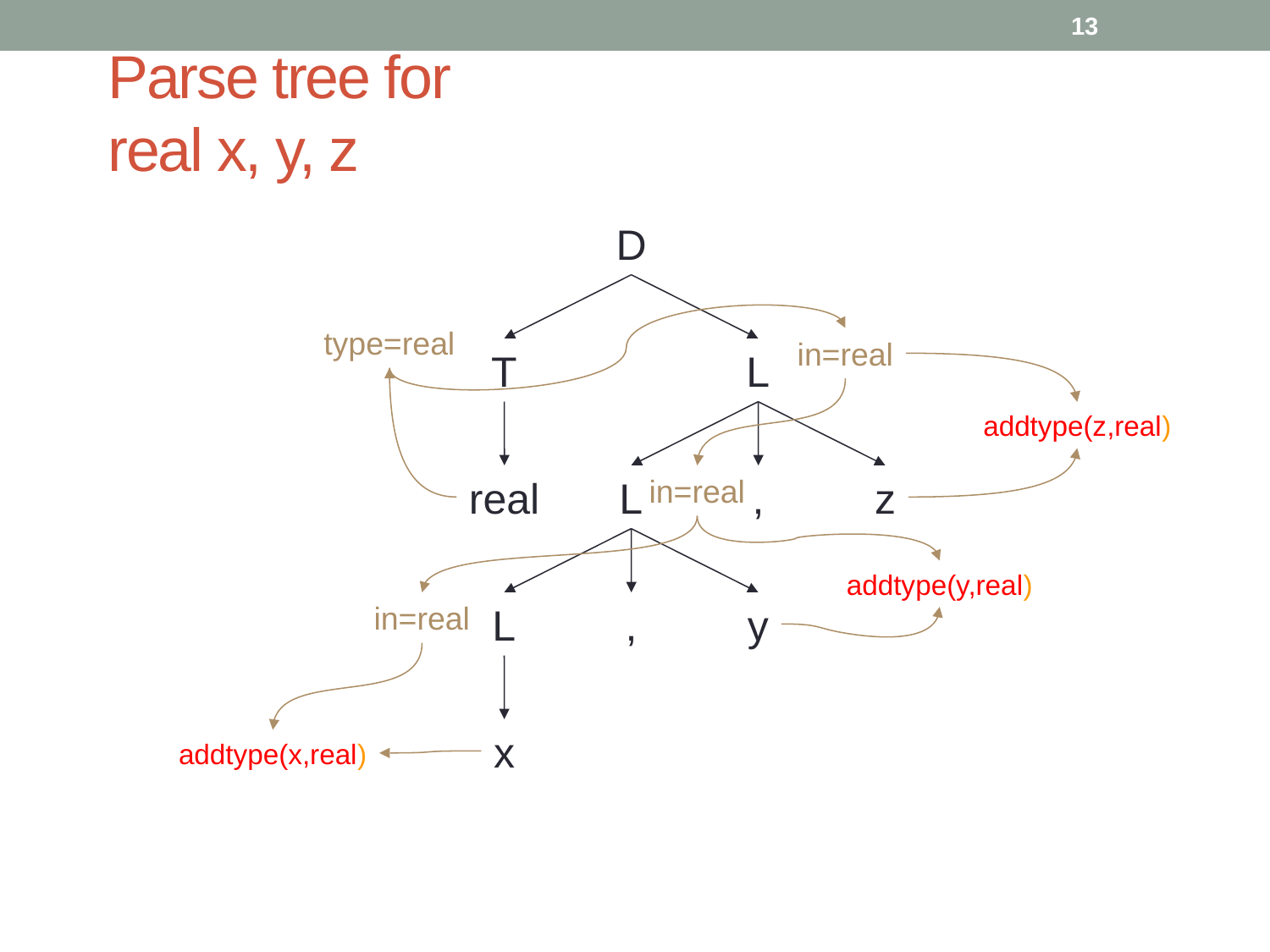

13
# Parse tree for real x, y, z
D
type=real
in=real
T
L
addtype(z,real)
real
L
in=real
,
z
addtype(y,real)
in=real
L
,
y
x
addtype(x,real)